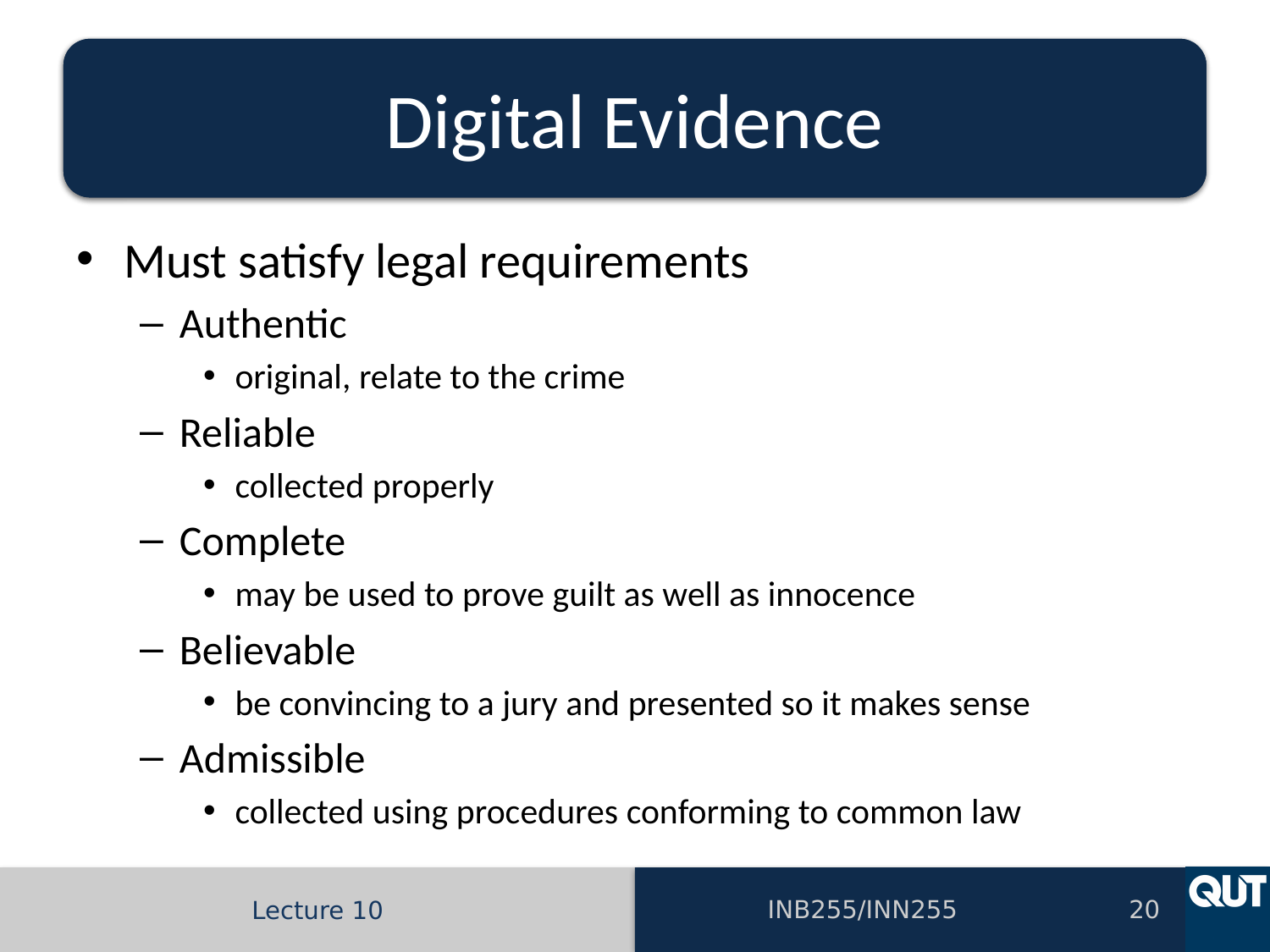

# Digital Evidence
Must satisfy legal requirements
Authentic
original, relate to the crime
Reliable
collected properly
Complete
may be used to prove guilt as well as innocence
Believable
be convincing to a jury and presented so it makes sense
Admissible
collected using procedures conforming to common law

Lecture 10